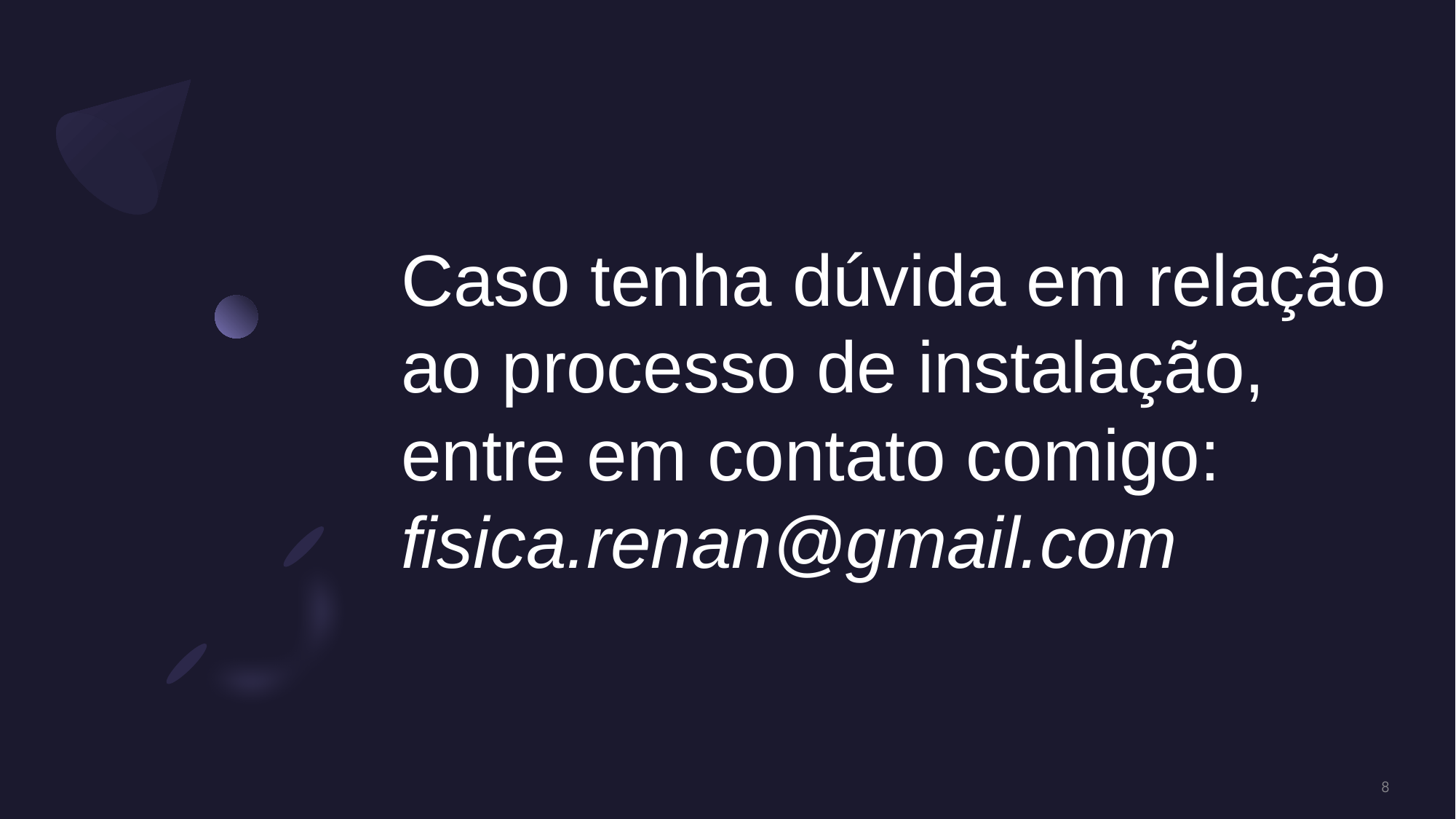

# Caso tenha dúvida em relação ao processo de instalação, entre em contato comigo: fisica.renan@gmail.com
8